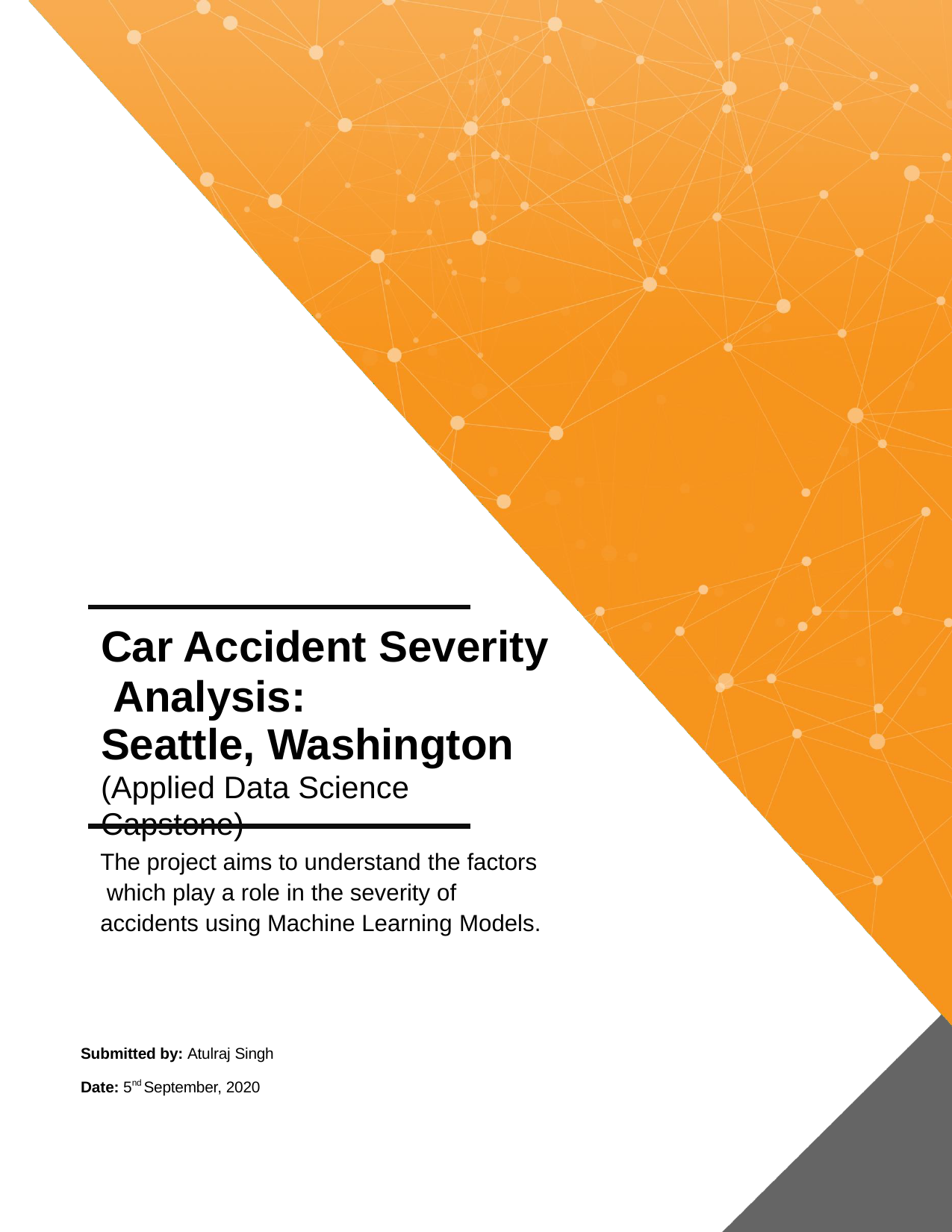

Car Accident Severity  Analysis:
Seattle, Washington
(Applied Data Science Capstone)

The project aims to understand the factors  which play a role in the severity of  accidents using Machine Learning Models.

Submitted by: Atulraj Singh
Date: 5nd September, 2020